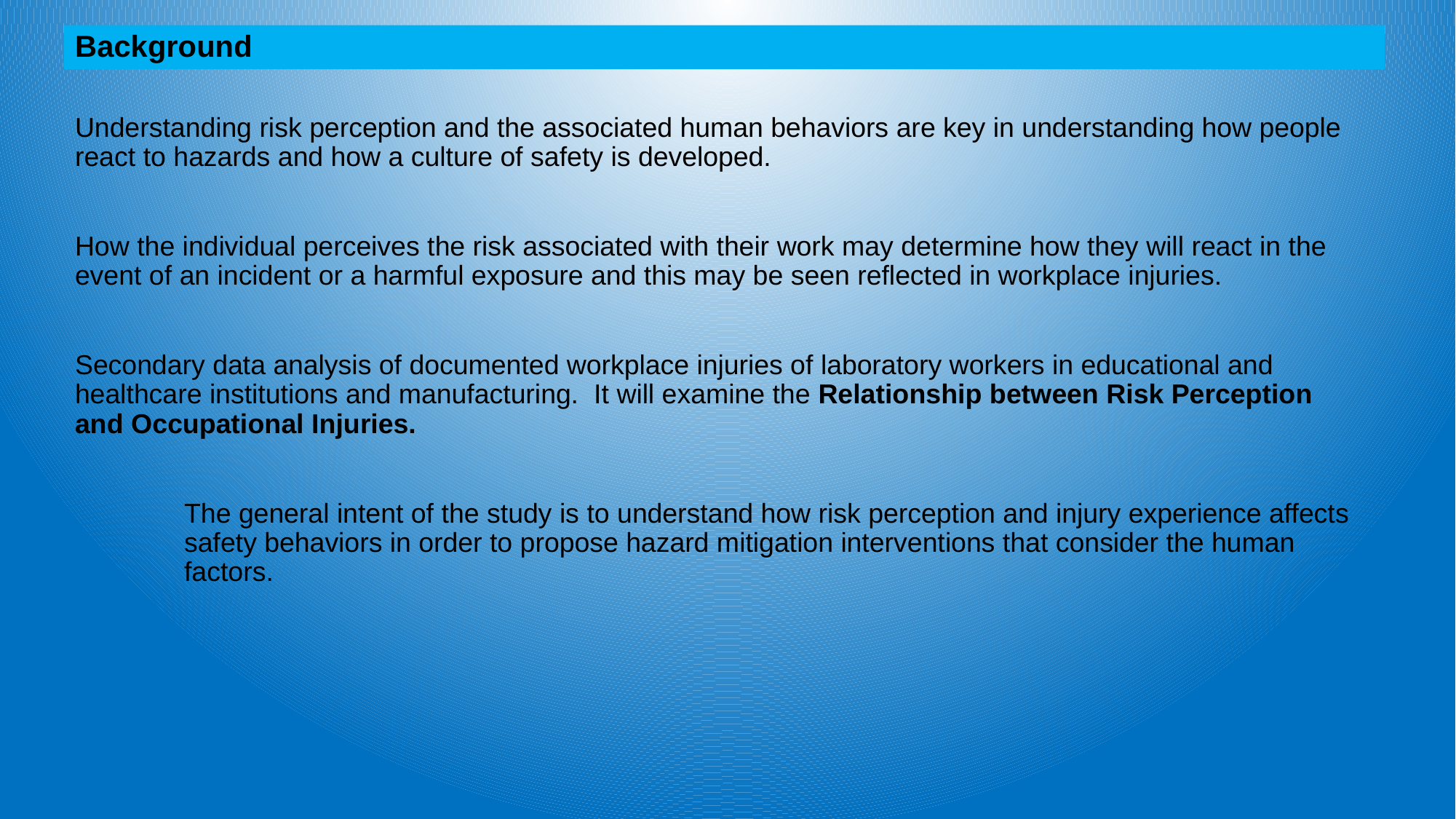

Background
Understanding risk perception and the associated human behaviors are key in understanding how people react to hazards and how a culture of safety is developed.

How the individual perceives the risk associated with their work may determine how they will react in the event of an incident or a harmful exposure and this may be seen reflected in workplace injuries.

Secondary data analysis of documented workplace injuries of laboratory workers in educational and healthcare institutions and manufacturing.  It will examine the Relationship between Risk Perception and Occupational Injuries.

	The general intent of the study is to understand how risk perception and injury experience affects 	safety behaviors in order to propose hazard mitigation interventions that consider the human 	factors.